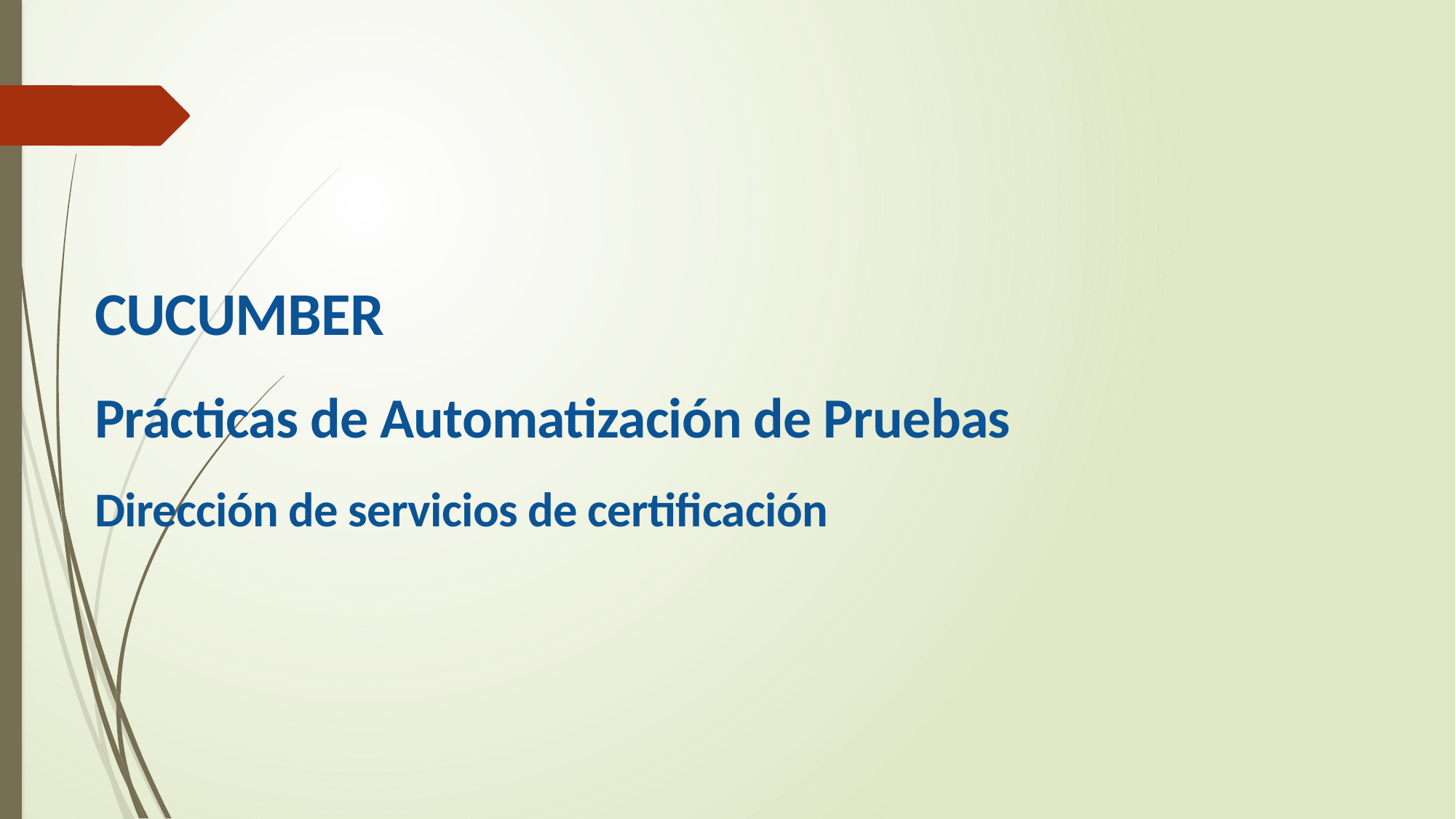

CUCUMBER
Prácticas de Automatización de Pruebas
Dirección de servicios de certificación